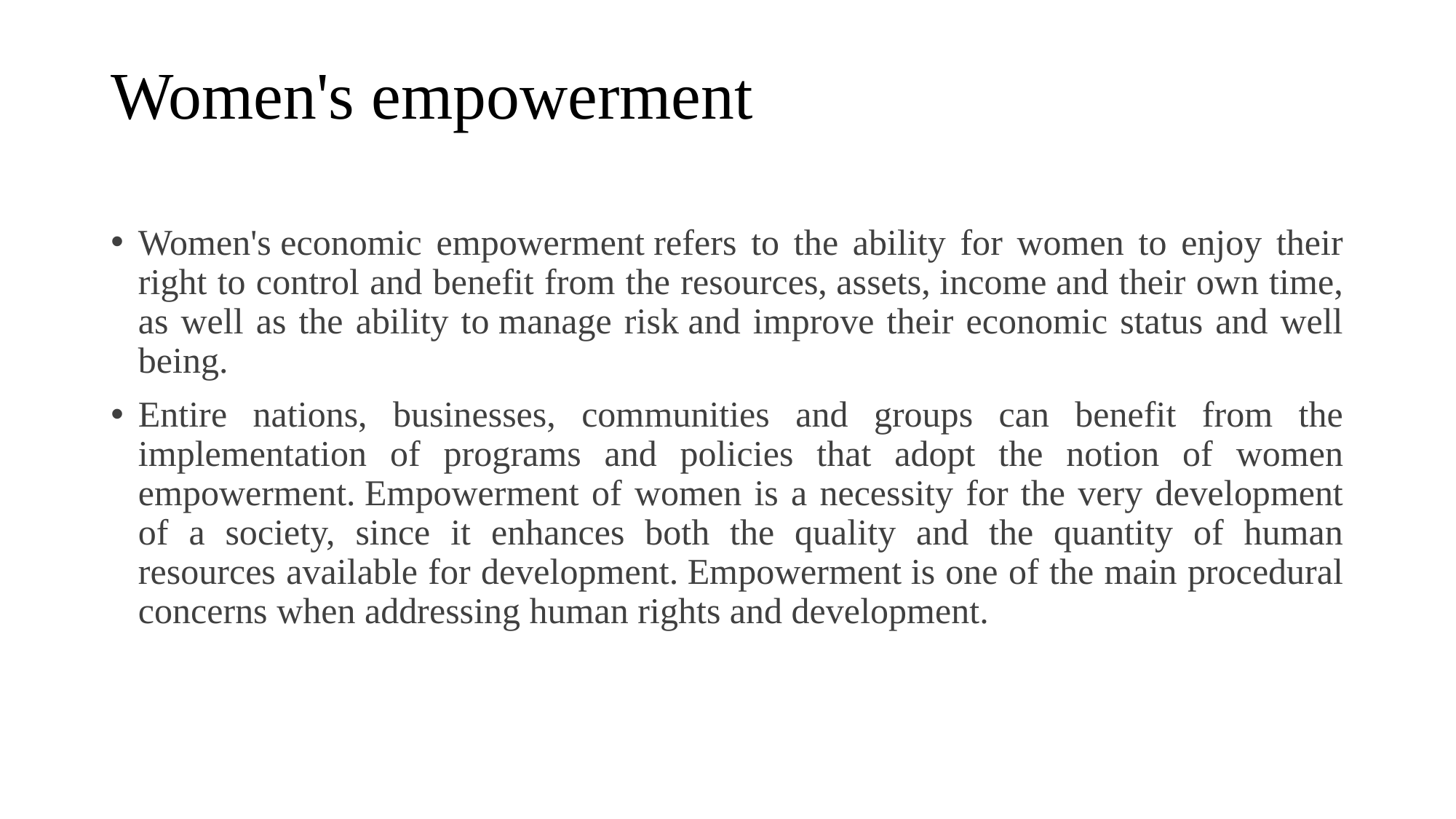

# Women's empowerment
Women's economic empowerment refers to the ability for women to enjoy their right to control and benefit from the resources, assets, income and their own time, as well as the ability to manage risk and improve their economic status and well being.
Entire nations, businesses, communities and groups can benefit from the implementation of programs and policies that adopt the notion of women empowerment. Empowerment of women is a necessity for the very development of a society, since it enhances both the quality and the quantity of human resources available for development. Empowerment is one of the main procedural concerns when addressing human rights and development.